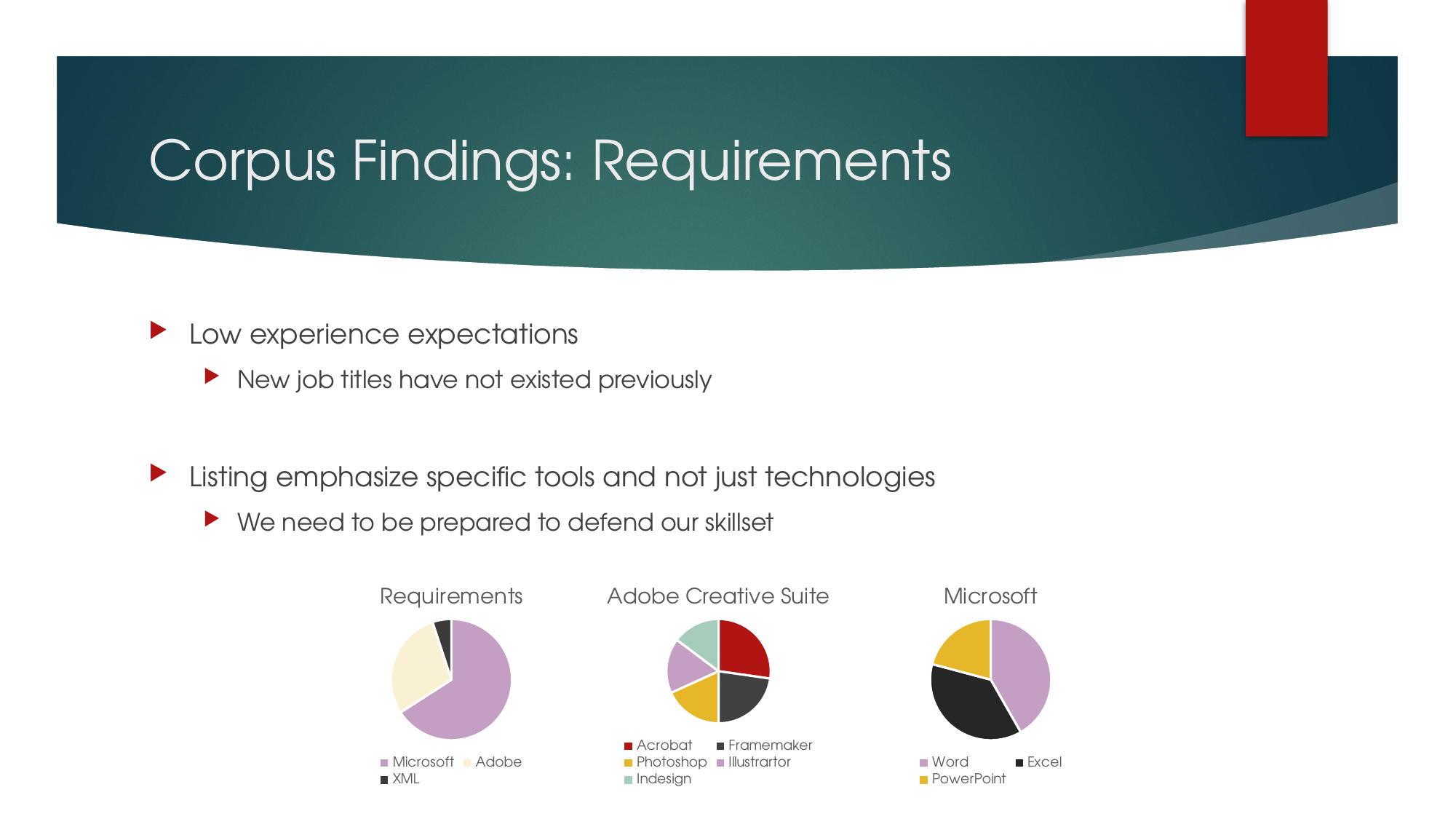

# Corpus Findings: Requirements
Low experience expectations
New job titles have not existed previously

Listing emphasize specific tools and not just technologies
We need to be prepared to defend our skillset

### Chart: Adobe Creative Suite

| Category | Adobe |
|---|---|
| Acrobat | 24.0 |
| Framemaker | 20.0 |
| Photoshop | 16.0 |
| Illustrartor | 15.0 |
| Indesign | 13.0 |

### Chart:

| Category | Requirements |
|---|---|
| Microsoft | 170.0 |
| Adobe | 75.0 |
| XML | 13.0 |

### Chart:

| Category | Microsoft |
|---|---|
| Word | 58.0 |
| Excel | 52.0 |
| PowerPoint | 29.0 |